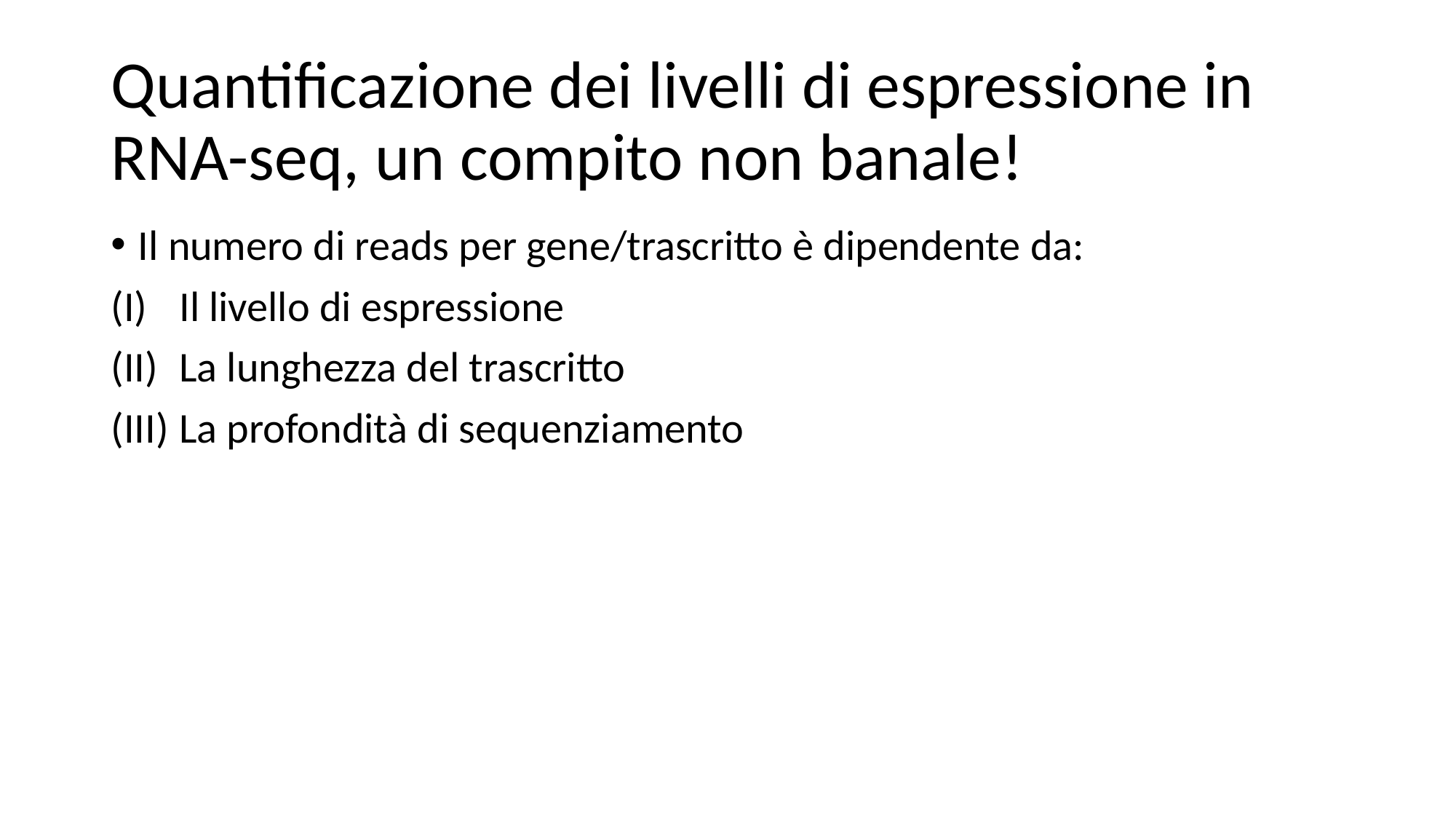

# Quantificazione dei livelli di espressione in RNA-seq, un compito non banale!
Il numero di reads per gene/trascritto è dipendente da:
Il livello di espressione
La lunghezza del trascritto
La profondità di sequenziamento